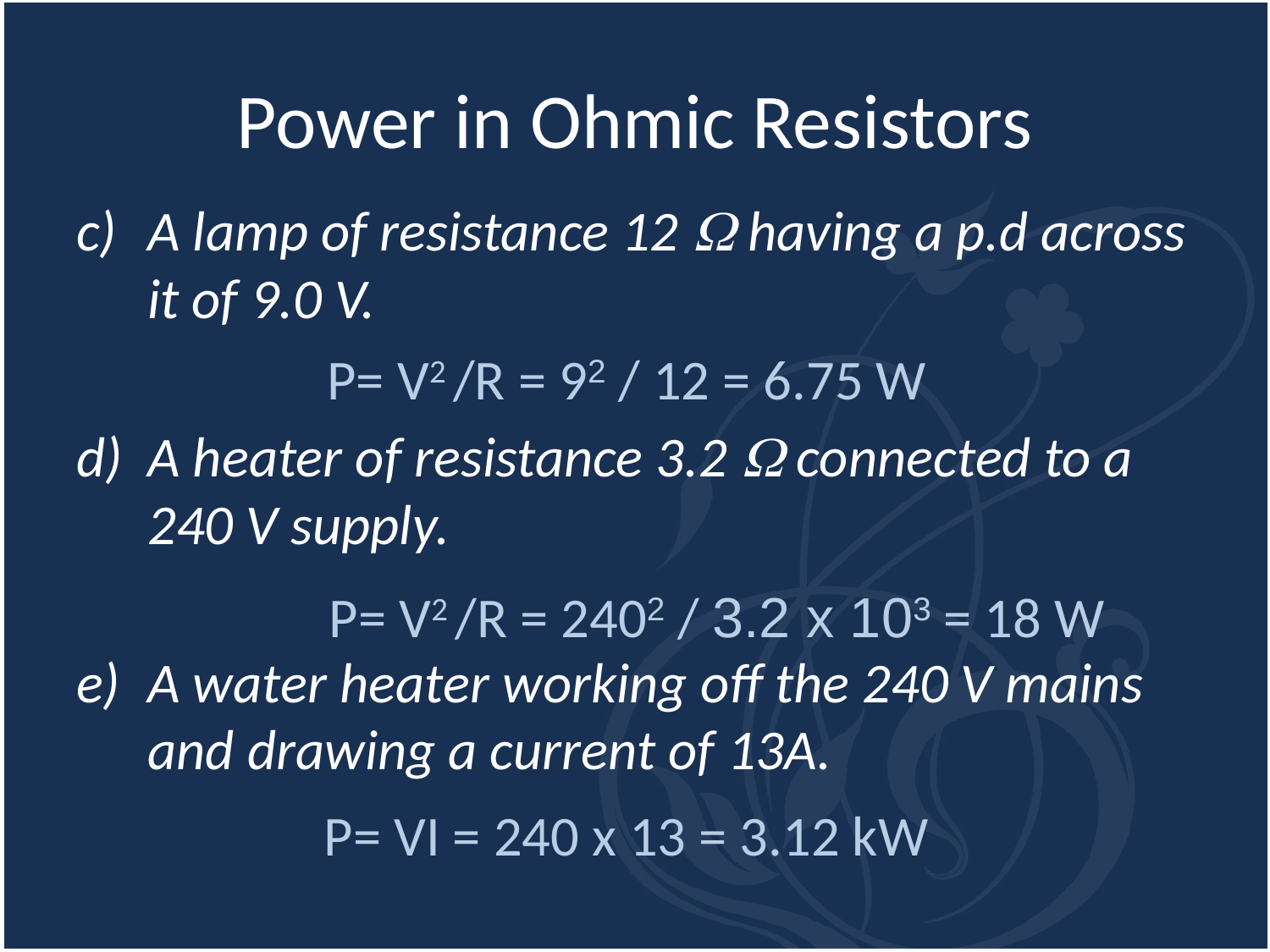

# Power in Ohmic Resistors
A lamp of resistance 12 Ω having a p.d across it of 9.0 V.

A heater of resistance 3.2 Ω connected to a 240 V supply.

A water heater working off the 240 V mains and drawing a current of 13A.

P= V2 /R = 92 / 12 = 6.75 W
P= V2 /R = 2402 / 3.2 x 103 = 18 W
P= VI = 240 x 13 = 3.12 kW